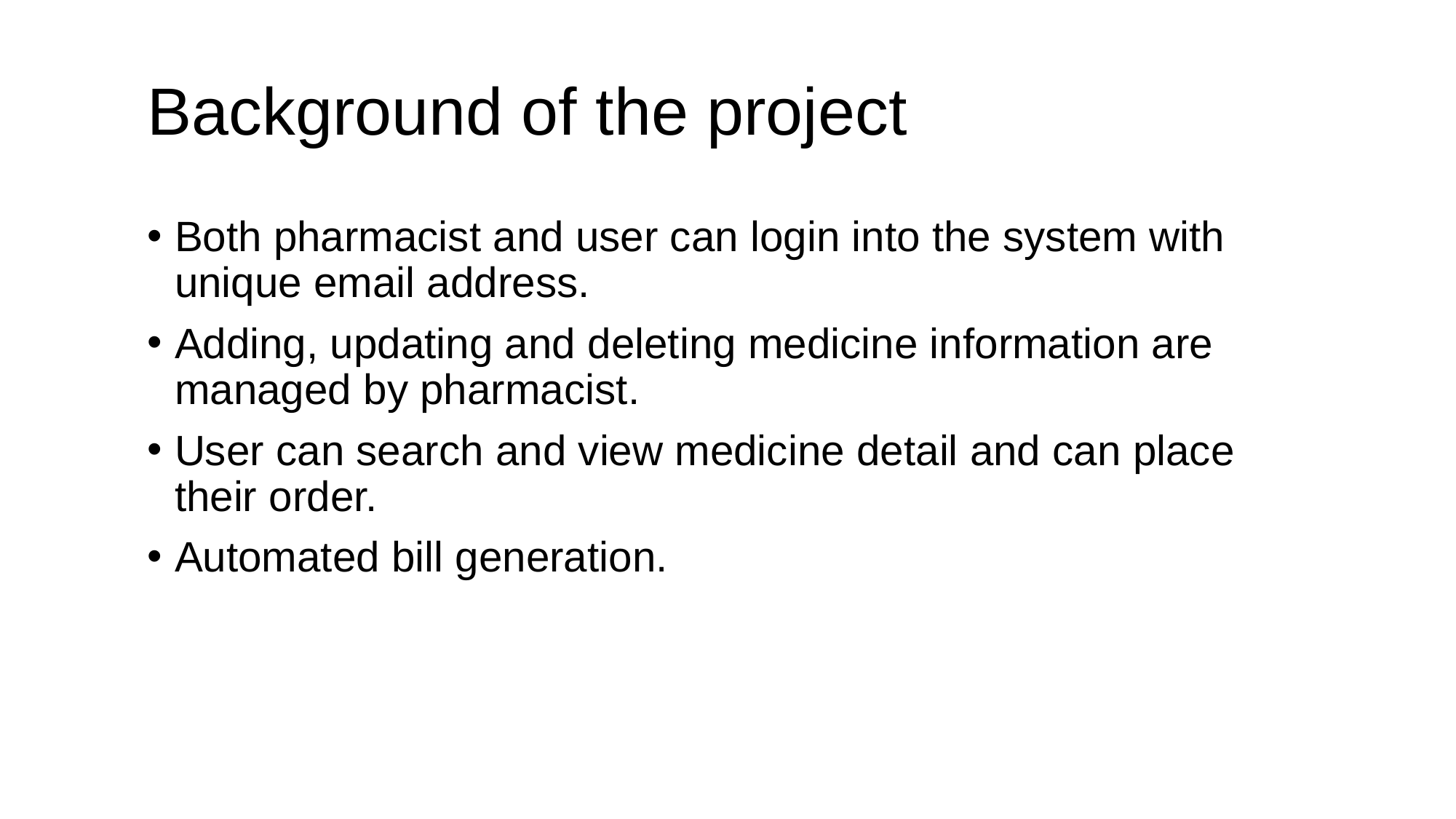

# Background of the project
Both pharmacist and user can login into the system with unique email address.
Adding, updating and deleting medicine information are managed by pharmacist.
User can search and view medicine detail and can place their order.
Automated bill generation.